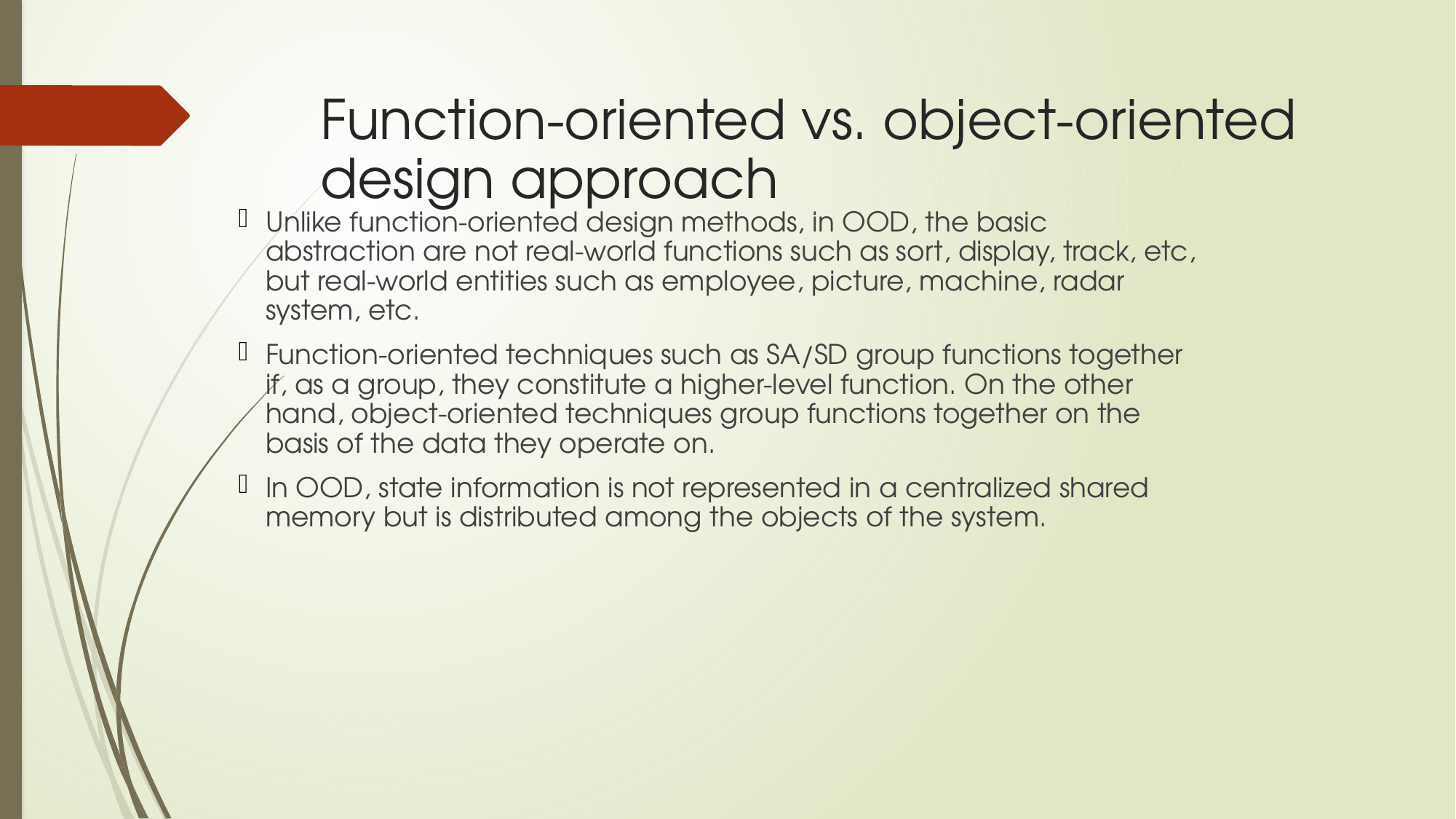

# Function-oriented vs. object-oriented design approach

Unlike function-oriented design methods, in OOD, the basic abstraction are not real-world functions such as sort, display, track, etc, but real-world entities such as employee, picture, machine, radar system, etc.
Function-oriented techniques such as SA/SD group functions together if, as a group, they constitute a higher-level function. On the other hand, object-oriented techniques group functions together on the basis of the data they operate on.
In OOD, state information is not represented in a centralized shared memory but is distributed among the objects of the system.